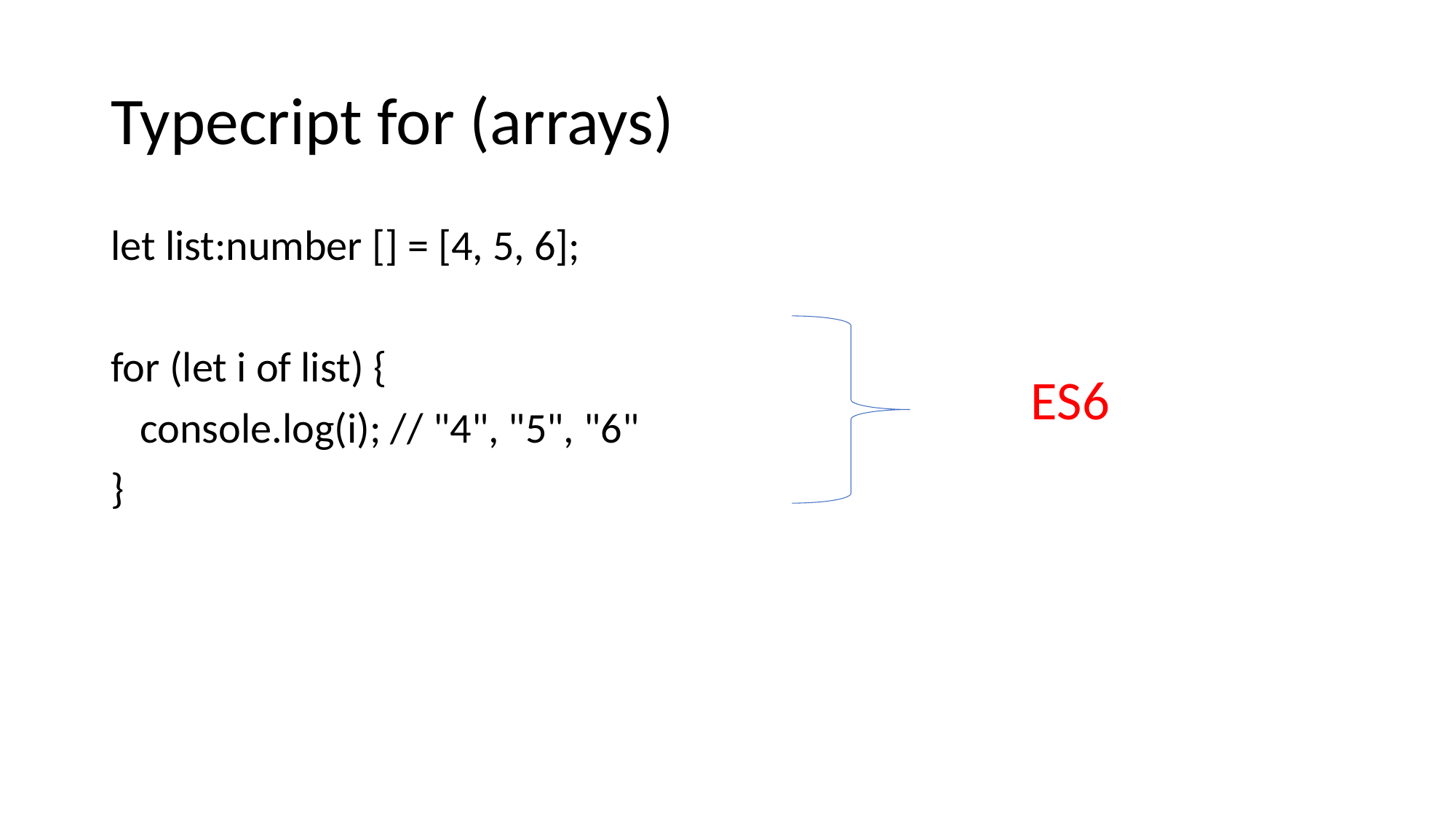

# Typecript for (arrays)
let list:number [] = [4, 5, 6];

for (let i of list) {
   console.log(i); // "4", "5", "6"
}

ES6